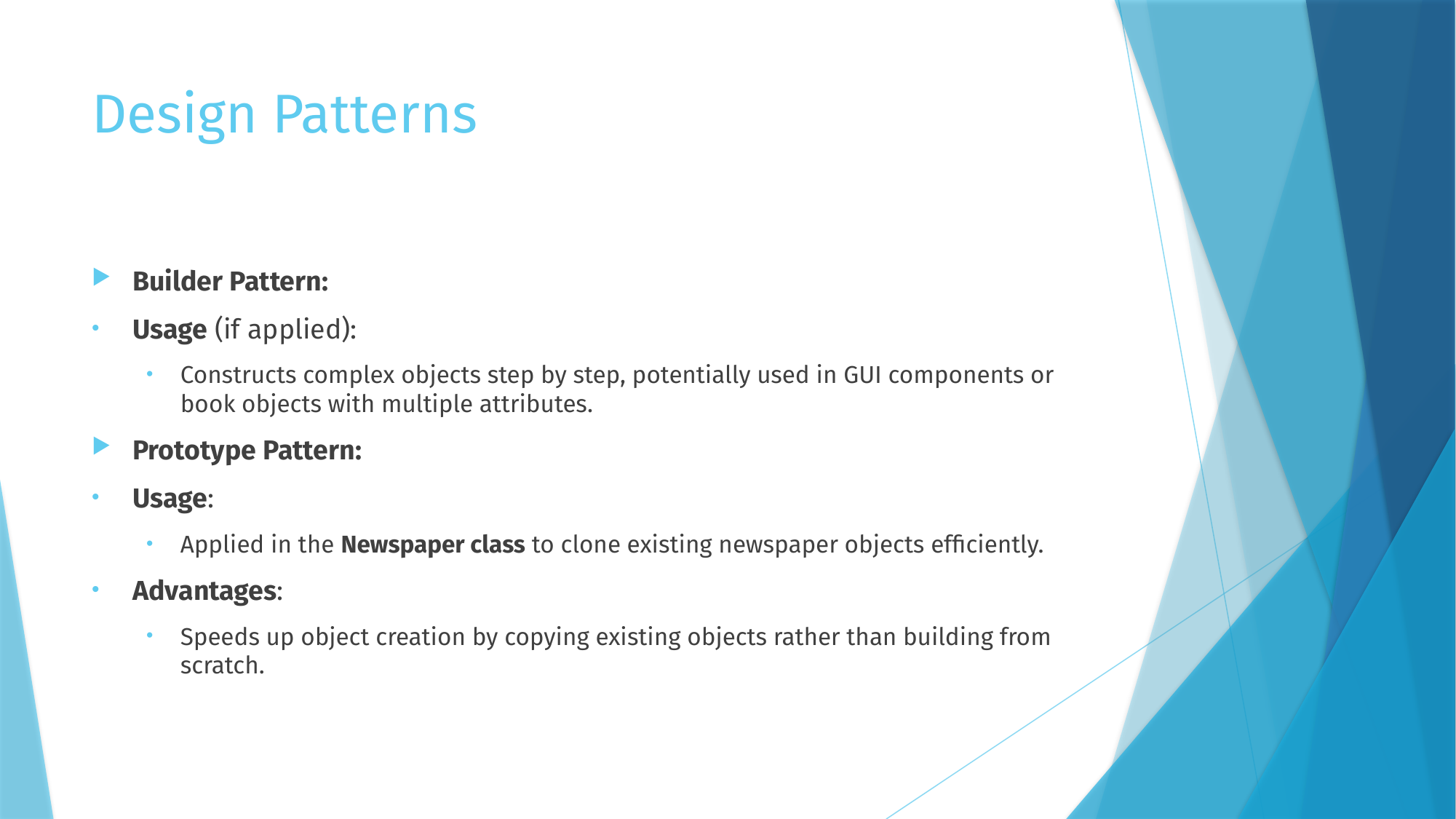

# Design Patterns
Builder Pattern:
Usage (if applied):
Constructs complex objects step by step, potentially used in GUI components or book objects with multiple attributes.
Prototype Pattern:
Usage:
Applied in the Newspaper class to clone existing newspaper objects efficiently.
Advantages:
Speeds up object creation by copying existing objects rather than building from scratch.